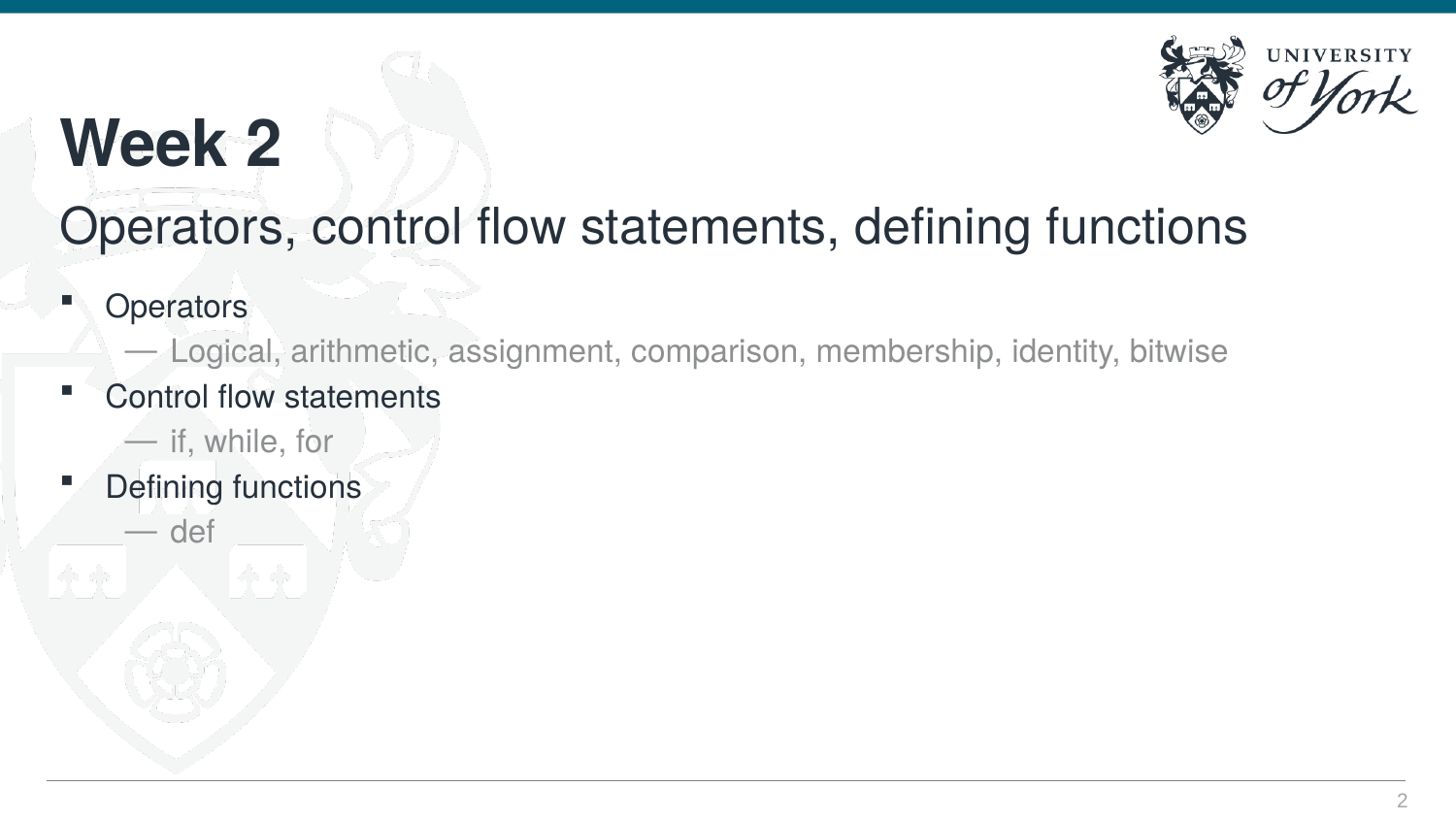

Interpreted language
Parser – tokens – lexical analyszer
Structure of a program – logical lines
# Week 2
Operators, control flow statements, defining functions
Operators
Logical, arithmetic, assignment, comparison, membership, identity, bitwise
Control flow statements
if, while, for
Defining functions
def